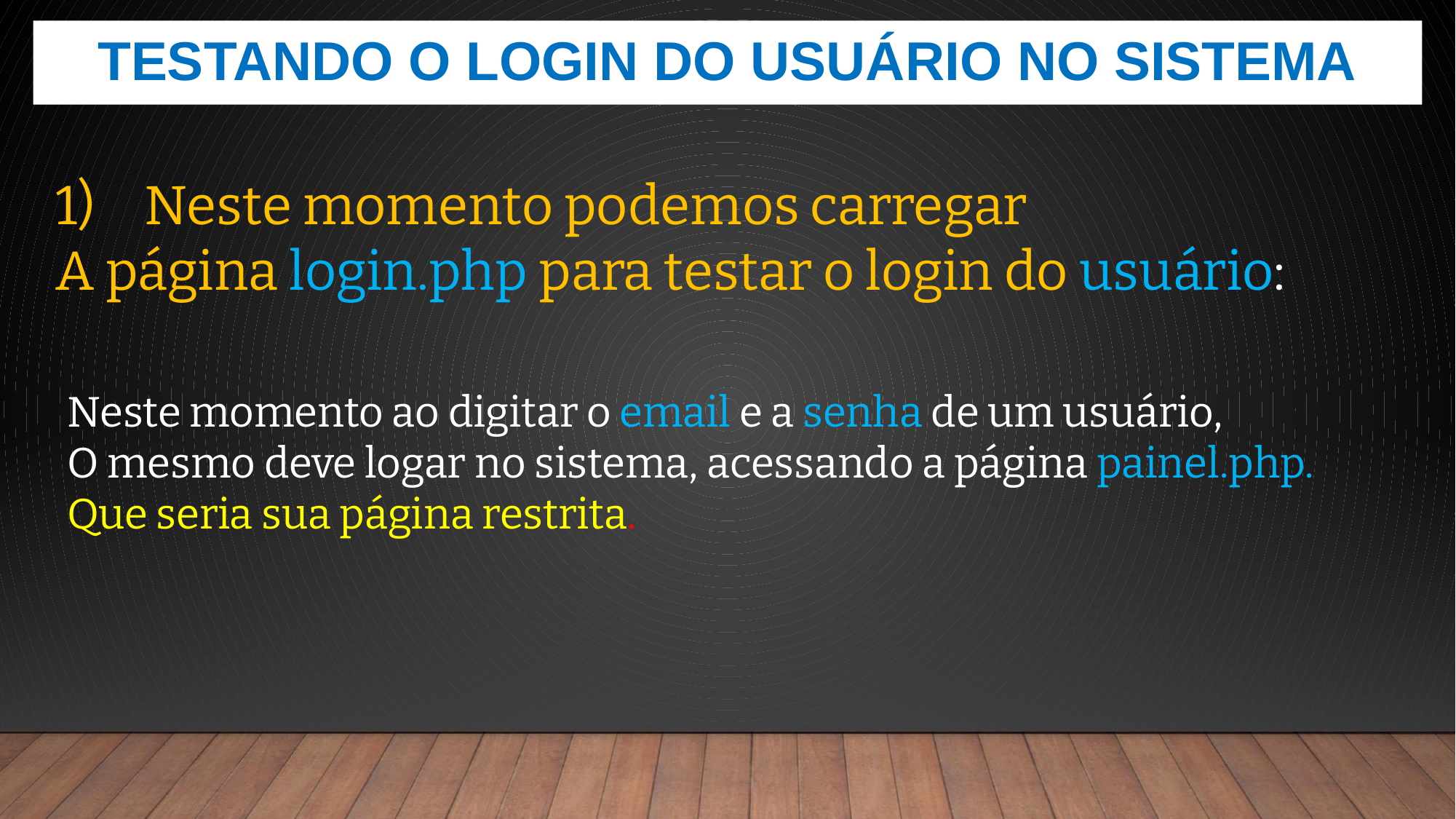

TESTANDO O LOGIN DO USUÁRIO NO SISTEMA
Neste momento podemos carregar
A página login.php para testar o login do usuário:
Neste momento ao digitar o email e a senha de um usuário,
O mesmo deve logar no sistema, acessando a página painel.php.
Que seria sua página restrita.